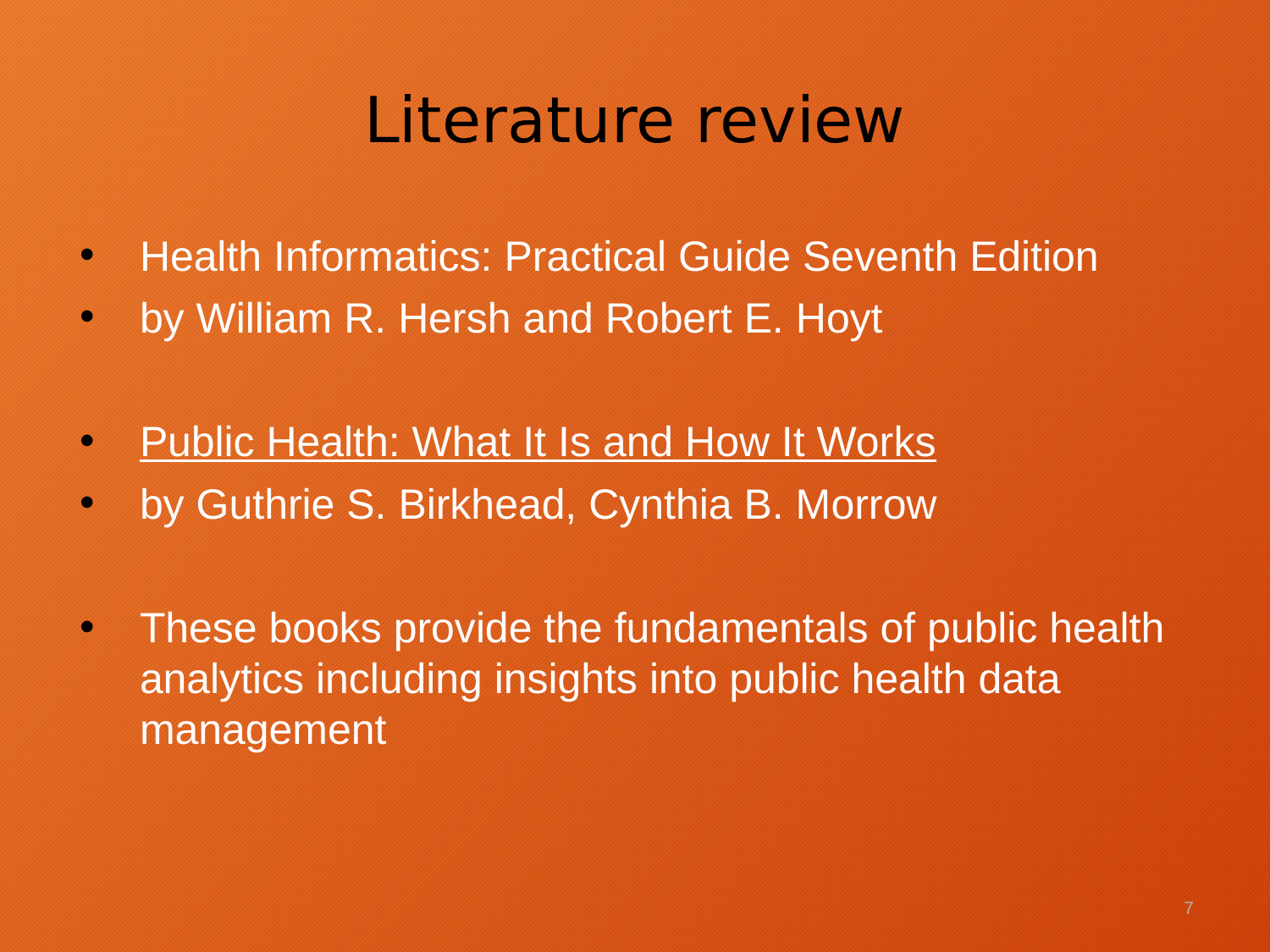

# Literature review
Health Informatics: Practical Guide Seventh Edition
by William R. Hersh and Robert E. Hoyt

Public Health: What It Is and How It Works
by Guthrie S. Birkhead, Cynthia B. Morrow

These books provide the fundamentals of public health analytics including insights into public health data management

7